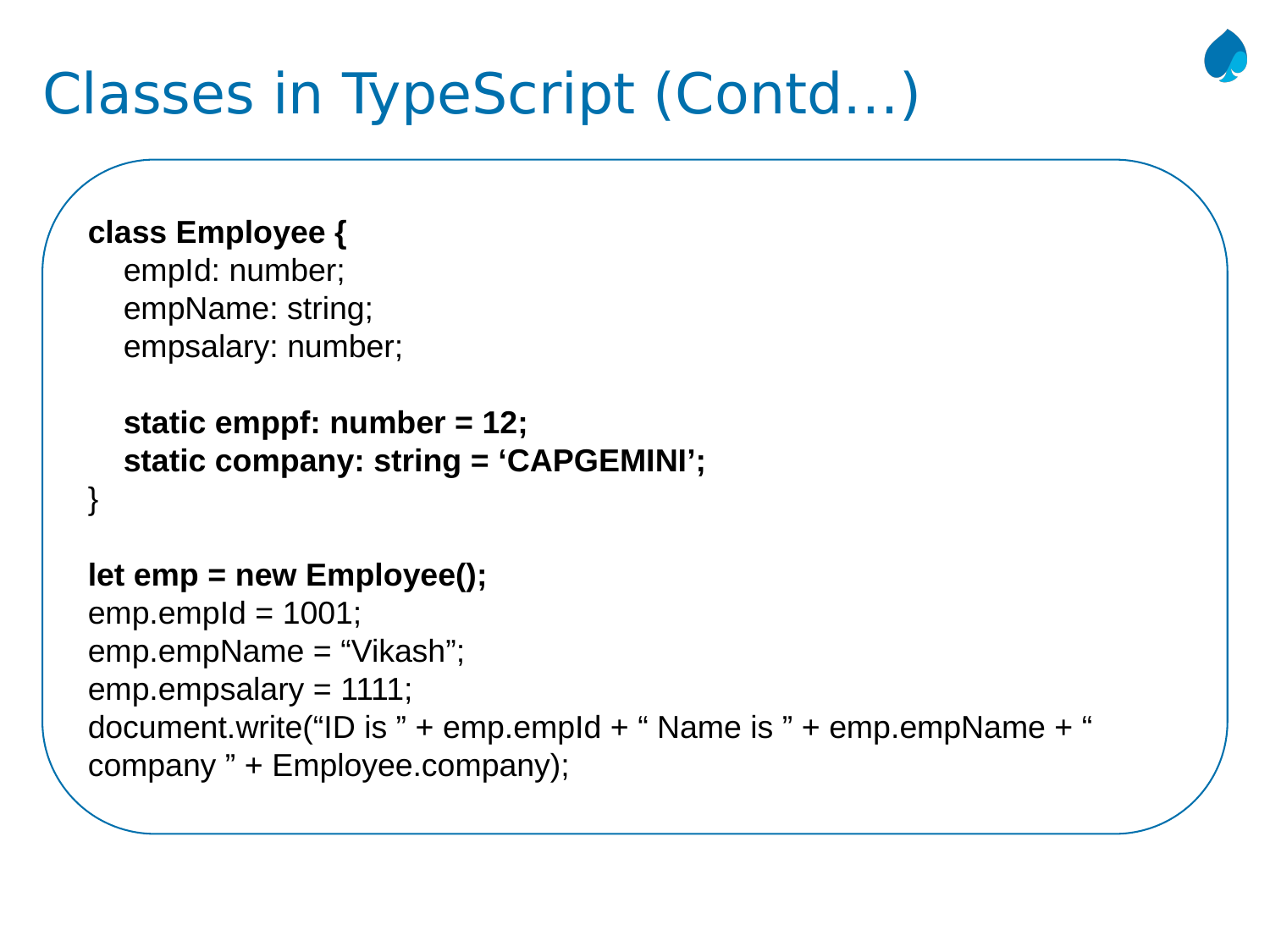

# Classes in TypeScript (Contd…)
class Employee {
    empId: number;
    empName: string;
    empsalary: number;

    static emppf: number = 12;
    static company: string = ‘CAPGEMINI’;
}

let emp = new Employee();
emp.empId = 1001;
emp.empName = “Vikash”;
emp.empsalary = 1111;
document.write(“ID is ” + emp.empId + “ Name is ” + emp.empName + “ company ” + Employee.company);